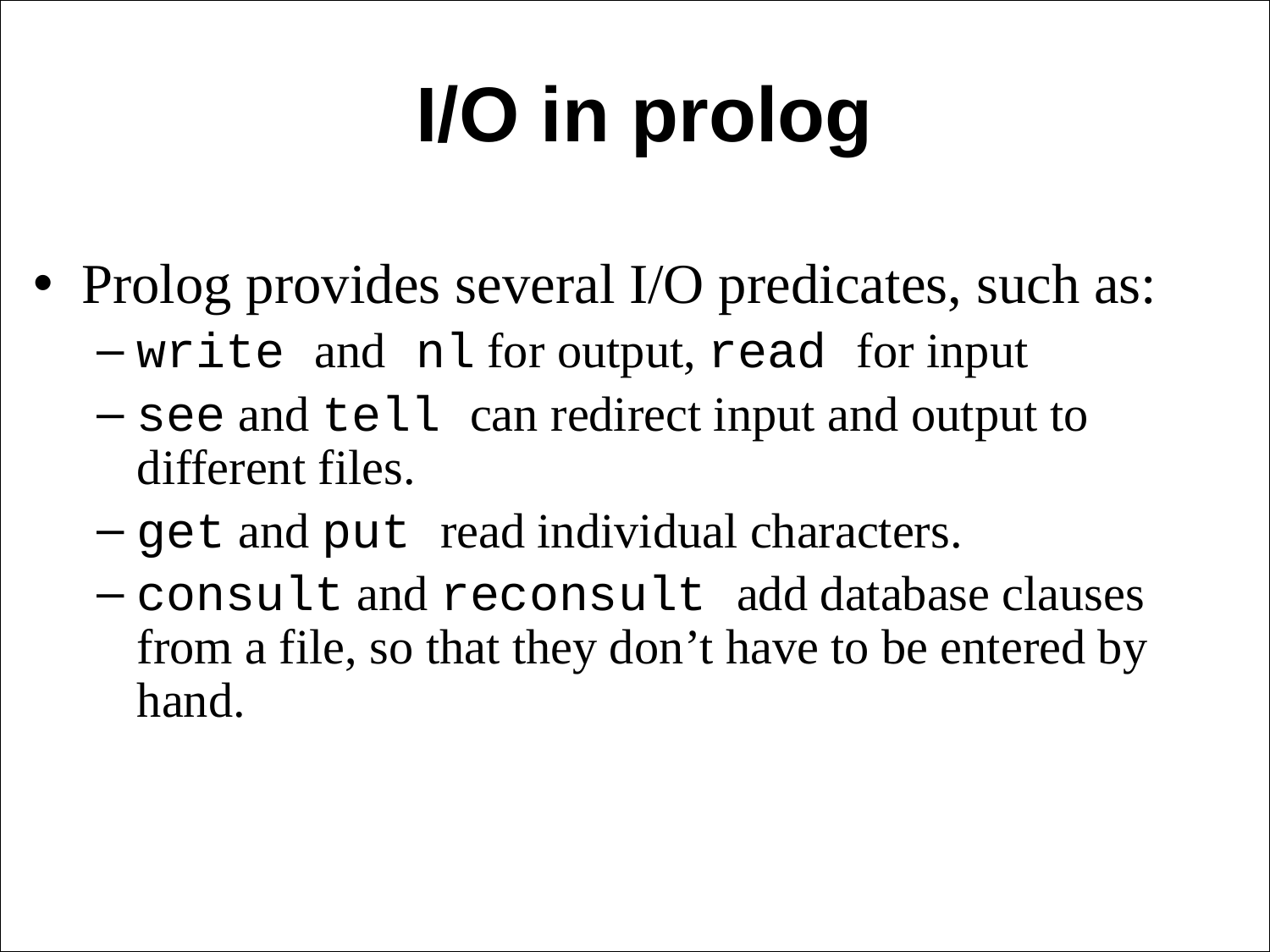

I/O in prolog

Prolog provides several I/O predicates, such as:
write and nl for output, read for input
see and tell can redirect input and output to different files.
get and put read individual characters.
consult and reconsult add database clauses from a file, so that they don’t have to be entered by hand.